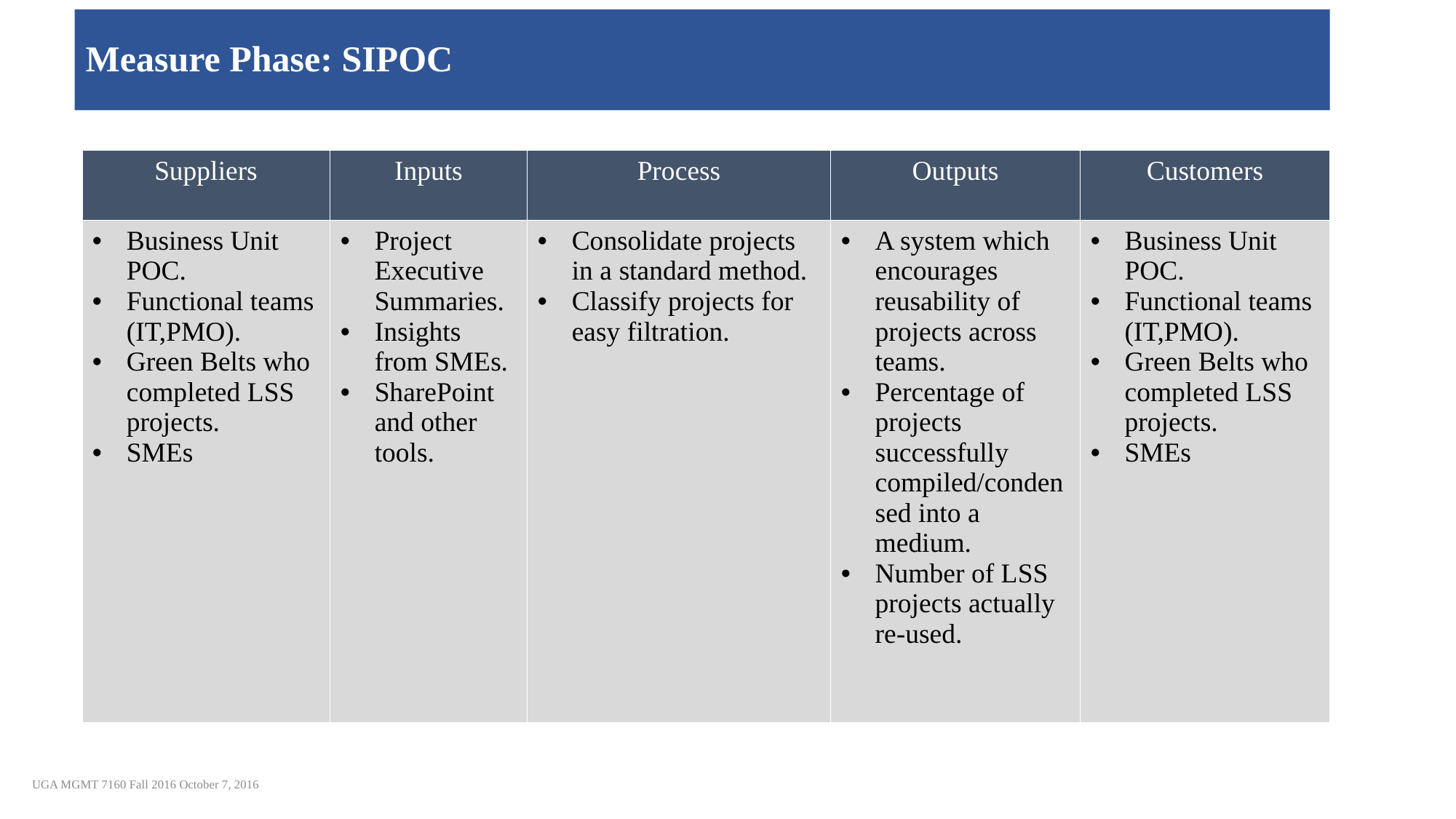

# Measure Phase: SIPOC
| Suppliers | Inputs | Process | Outputs | Customers |
| --- | --- | --- | --- | --- |
| Business Unit POC. Functional teams (IT,PMO). Green Belts who completed LSS projects. SMEs | Project Executive Summaries. Insights from SMEs. SharePoint and other tools. | Consolidate projects in a standard method. Classify projects for easy filtration. | A system which encourages reusability of projects across teams. Percentage of projects successfully compiled/condensed into a medium. Number of LSS projects actually re-used. | Business Unit POC. Functional teams (IT,PMO). Green Belts who completed LSS projects. SMEs |
UGA MGMT 7160 Fall 2016 October 7, 2016